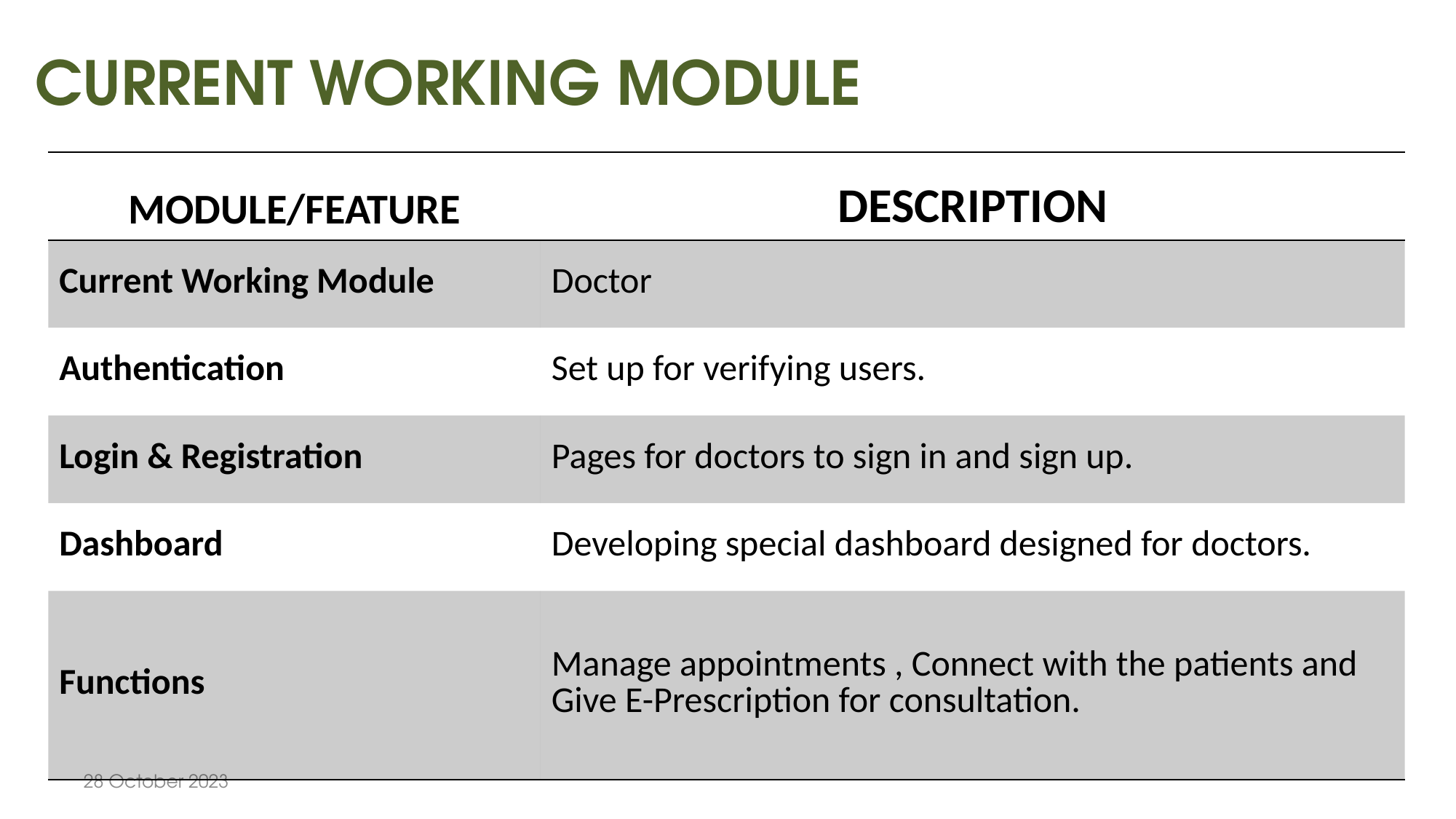

CURRENT WORKING MODULE
| MODULE/FEATURE | DESCRIPTION |
| --- | --- |
| Current Working Module | Doctor |
| Authentication | Set up for verifying users. |
| Login & Registration | Pages for doctors to sign in and sign up. |
| Dashboard | Developing special dashboard designed for doctors. |
| Functions | Manage appointments , Connect with the patients and Give E-Prescription for consultation. |
28 October 2023